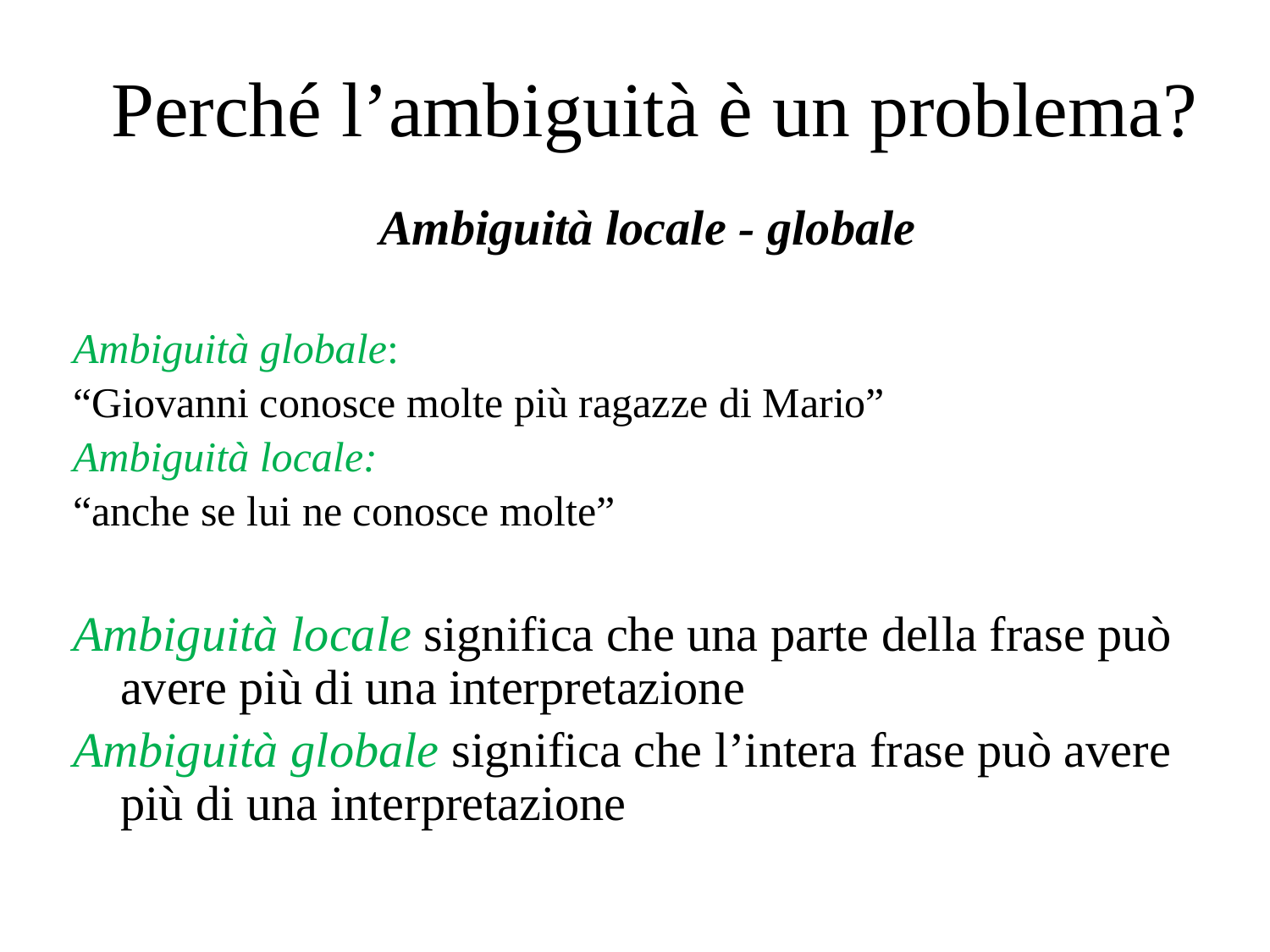

# Perché l’ambiguità è un problema?
Ambiguità locale - globale

Ambiguità globale:
“Giovanni conosce molte più ragazze di Mario”
Ambiguità locale:
“anche se lui ne conosce molte”

Ambiguità locale significa che una parte della frase può avere più di una interpretazione
Ambiguità globale significa che l’intera frase può avere più di una interpretazione